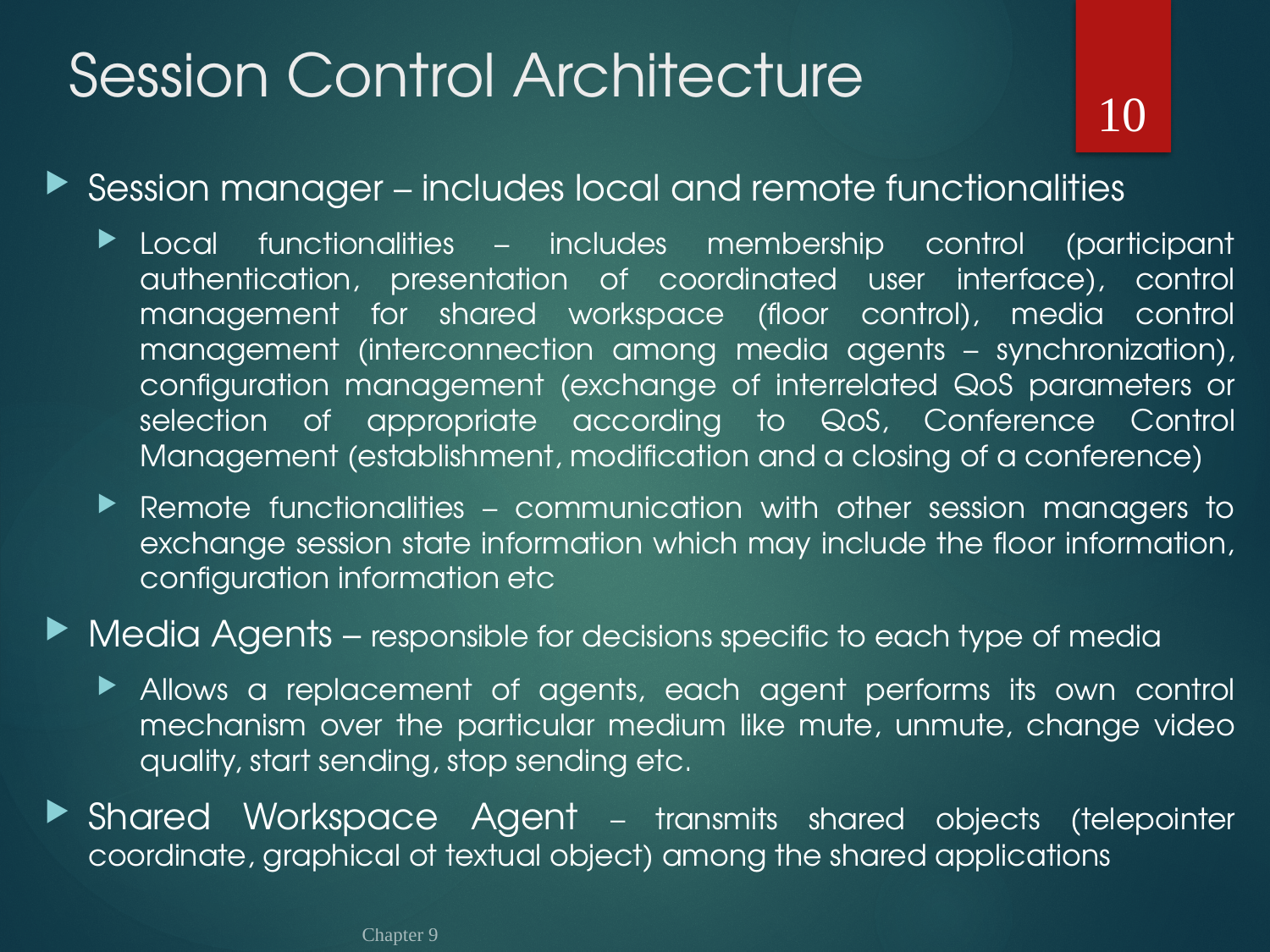

# Session Control Architecture
10
Session manager – includes local and remote functionalities
Local functionalities – includes membership control (participant authentication, presentation of coordinated user interface), control management for shared workspace (floor control), media control management (interconnection among media agents – synchronization), configuration management (exchange of interrelated QoS parameters or selection of appropriate according to QoS, Conference Control Management (establishment, modification and a closing of a conference)
Remote functionalities – communication with other session managers to exchange session state information which may include the floor information, configuration information etc
Media Agents – responsible for decisions specific to each type of media
Allows a replacement of agents, each agent performs its own control mechanism over the particular medium like mute, unmute, change video quality, start sending, stop sending etc.
Shared Workspace Agent – transmits shared objects (telepointer coordinate, graphical ot textual object) among the shared applications
Chapter 9